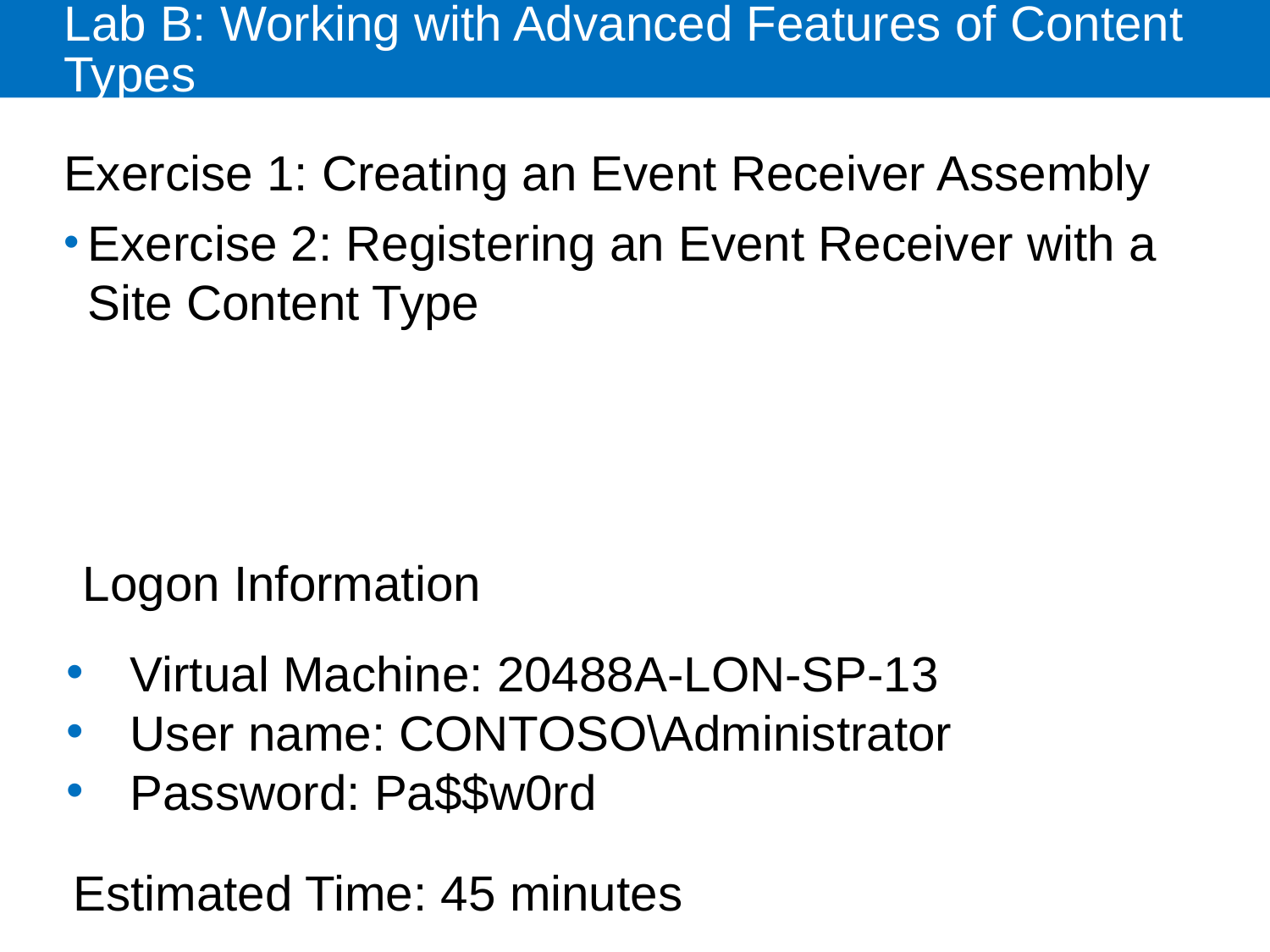

# Lab B: Working with Advanced Features of Content Types
Exercise 1: Creating an Event Receiver Assembly
Exercise 2: Registering an Event Receiver with a Site Content Type
Logon Information
Virtual Machine: 20488A-LON-SP-13
User name: CONTOSO\Administrator
Password: Pa$$w0rd
Estimated Time: 45 minutes